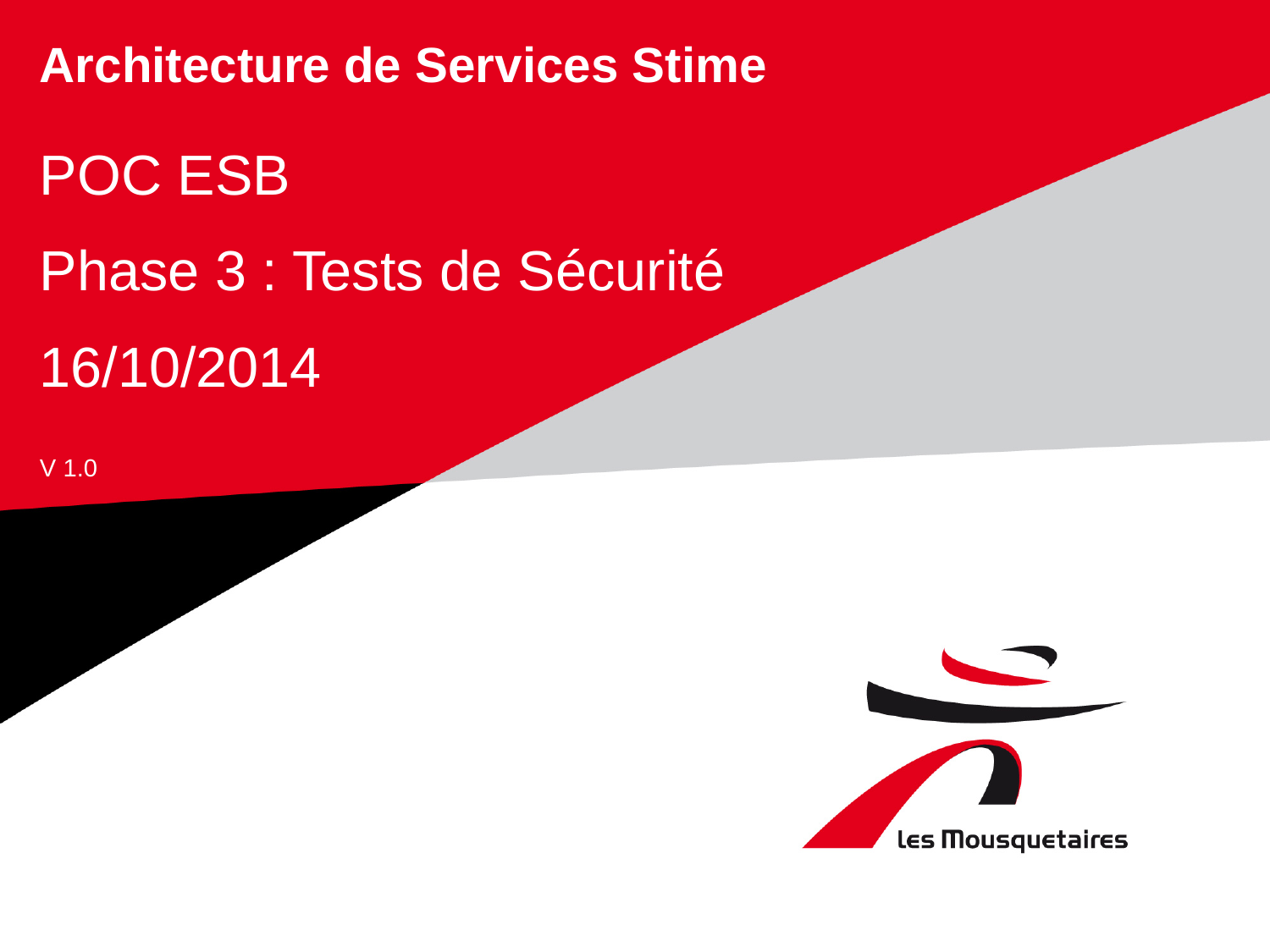

# Architecture de Services Stime
POC ESB
Phase 3 : Tests de Sécurité
16/10/2014

V 1.0

Revue de